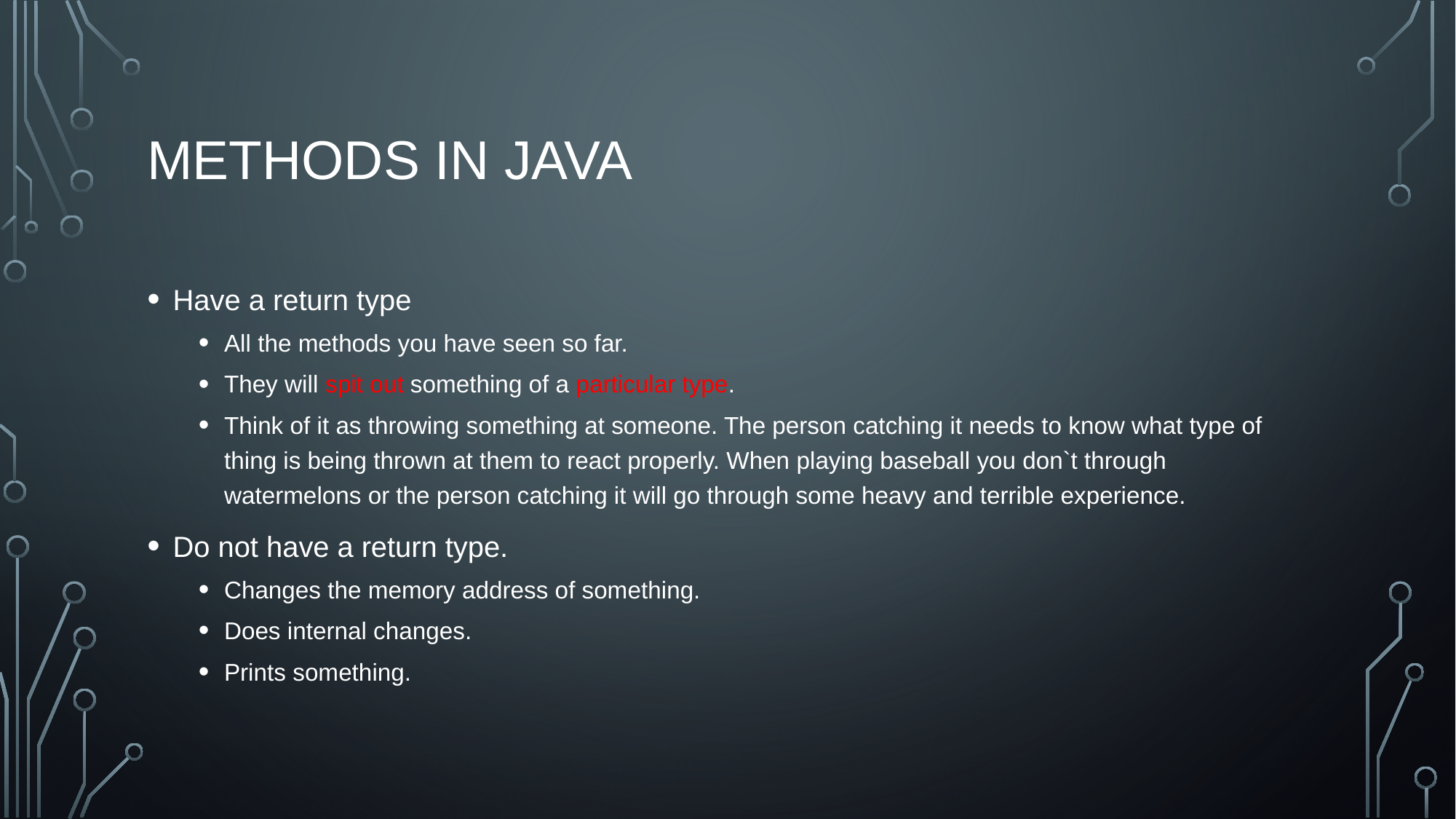

# Methods in java
Have a return type
All the methods you have seen so far.
They will spit out something of a particular type.
Think of it as throwing something at someone. The person catching it needs to know what type of thing is being thrown at them to react properly. When playing baseball you don`t through watermelons or the person catching it will go through some heavy and terrible experience.
Do not have a return type.
Changes the memory address of something.
Does internal changes.
Prints something.